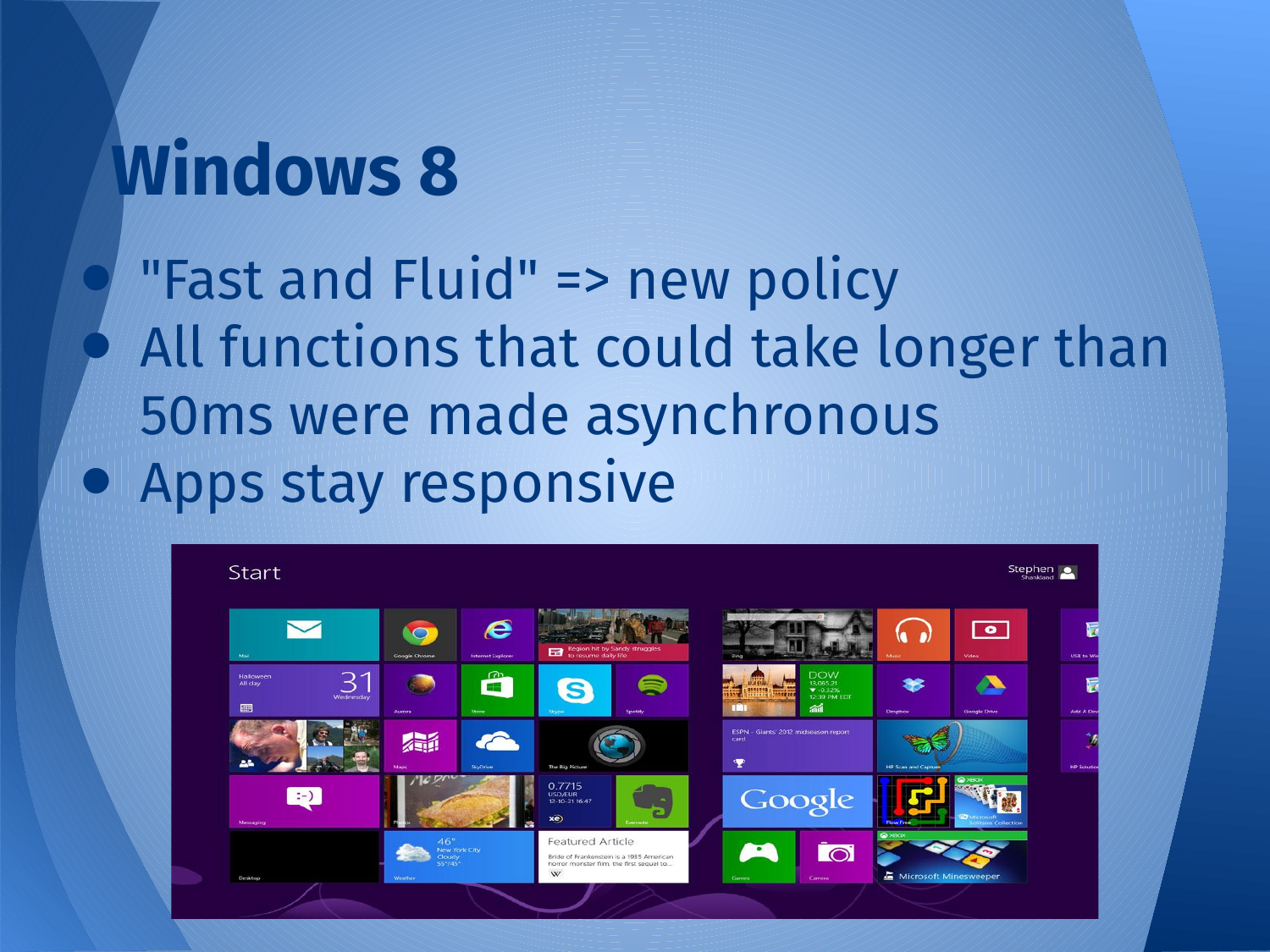

# Windows 8
"Fast and Fluid" => new policy
All functions that could take longer than 50ms were made asynchronous
Apps stay responsive